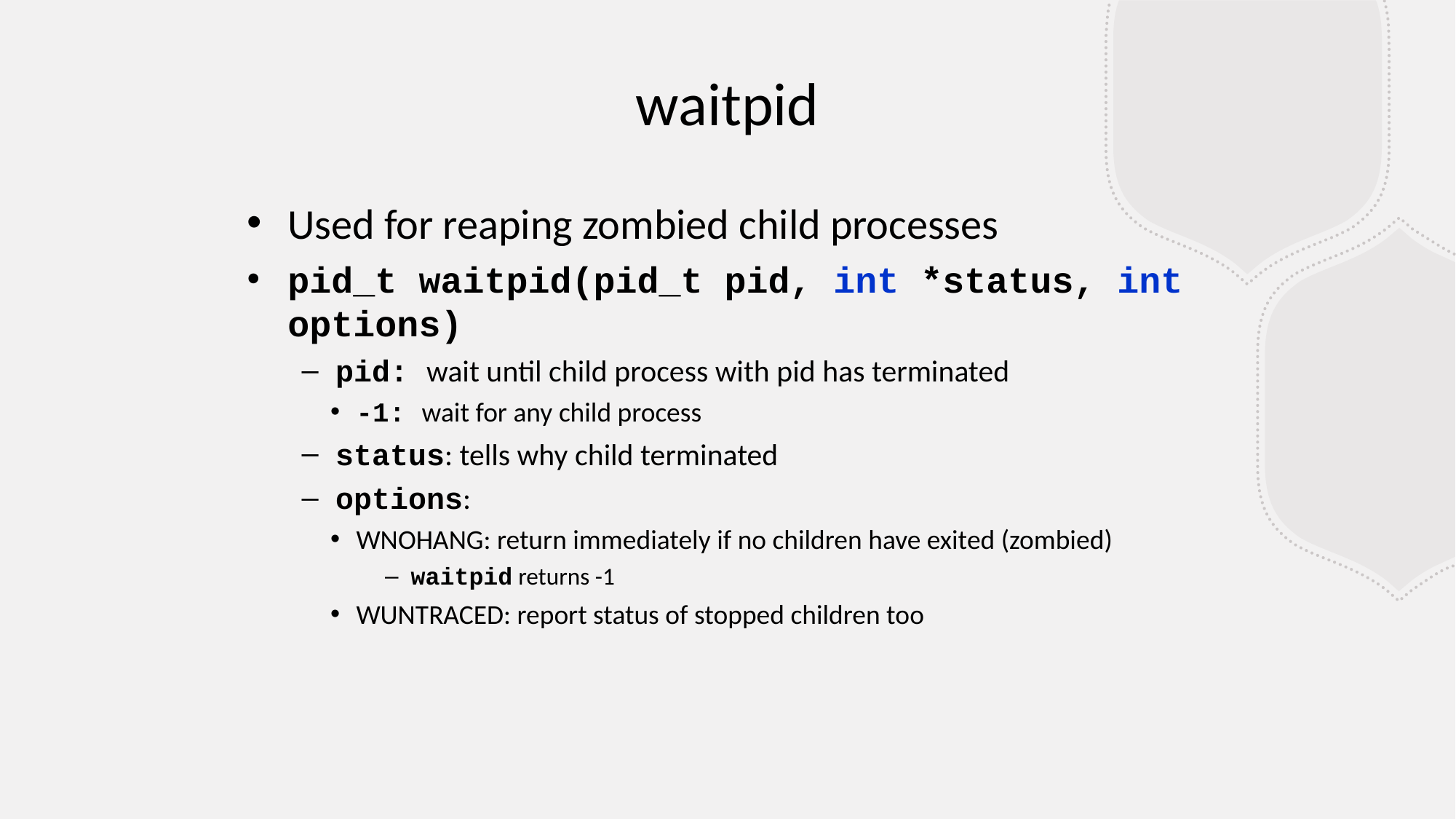

waitpid
Used for reaping zombied child processes
pid_t waitpid(pid_t pid, int *status, int options)
pid: wait until child process with pid has terminated
-1: wait for any child process
status: tells why child terminated
options:
WNOHANG: return immediately if no children have exited (zombied)
waitpid returns -1
WUNTRACED: report status of stopped children too